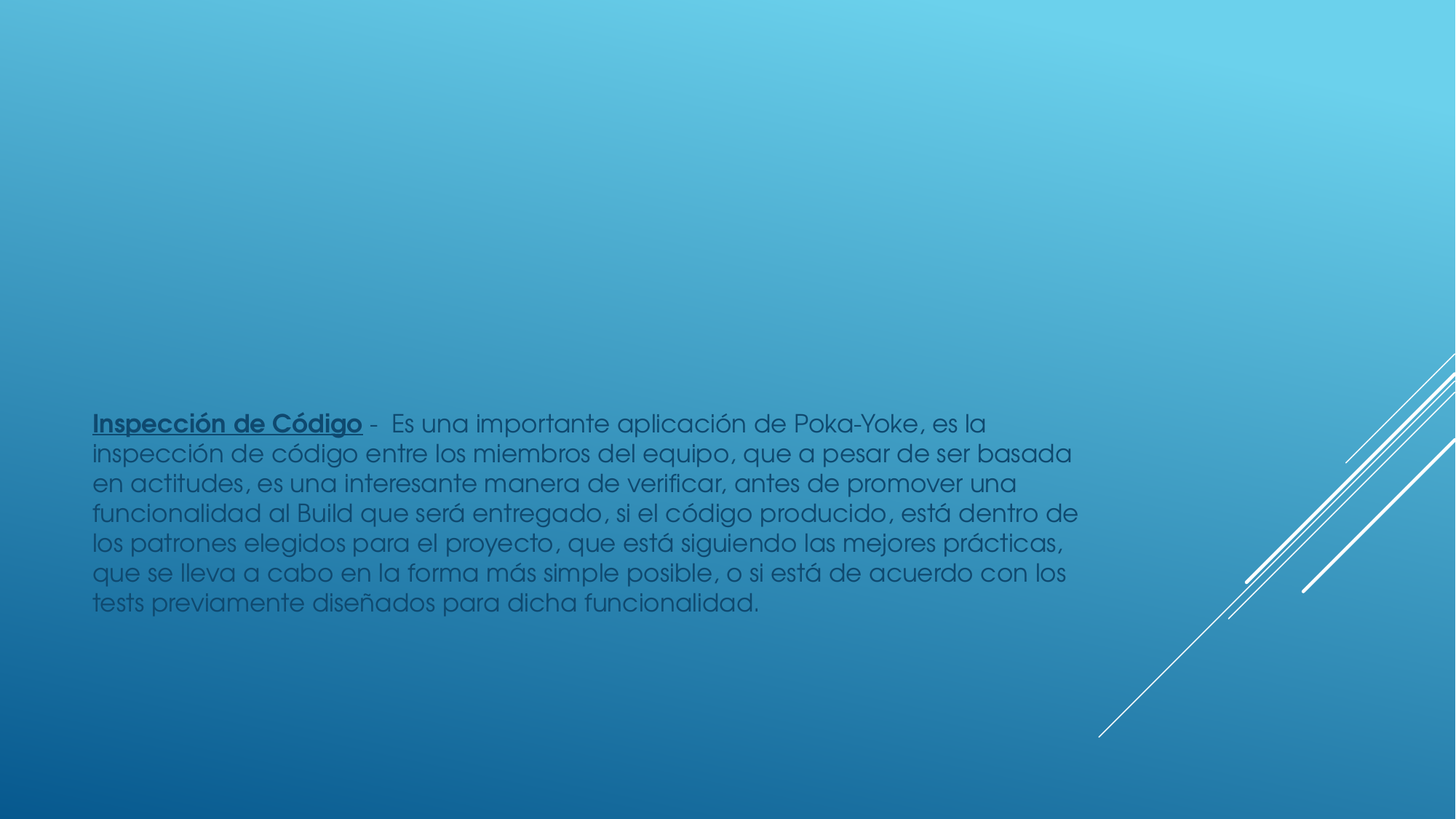

#
Inspección de Código -  Es una importante aplicación de Poka-Yoke, es la inspección de código entre los miembros del equipo, que a pesar de ser basada en actitudes, es una interesante manera de verificar, antes de promover una funcionalidad al Build que será entregado, si el código producido, está dentro de los patrones elegidos para el proyecto, que está siguiendo las mejores prácticas, que se lleva a cabo en la forma más simple posible, o si está de acuerdo con los tests previamente diseñados para dicha funcionalidad.